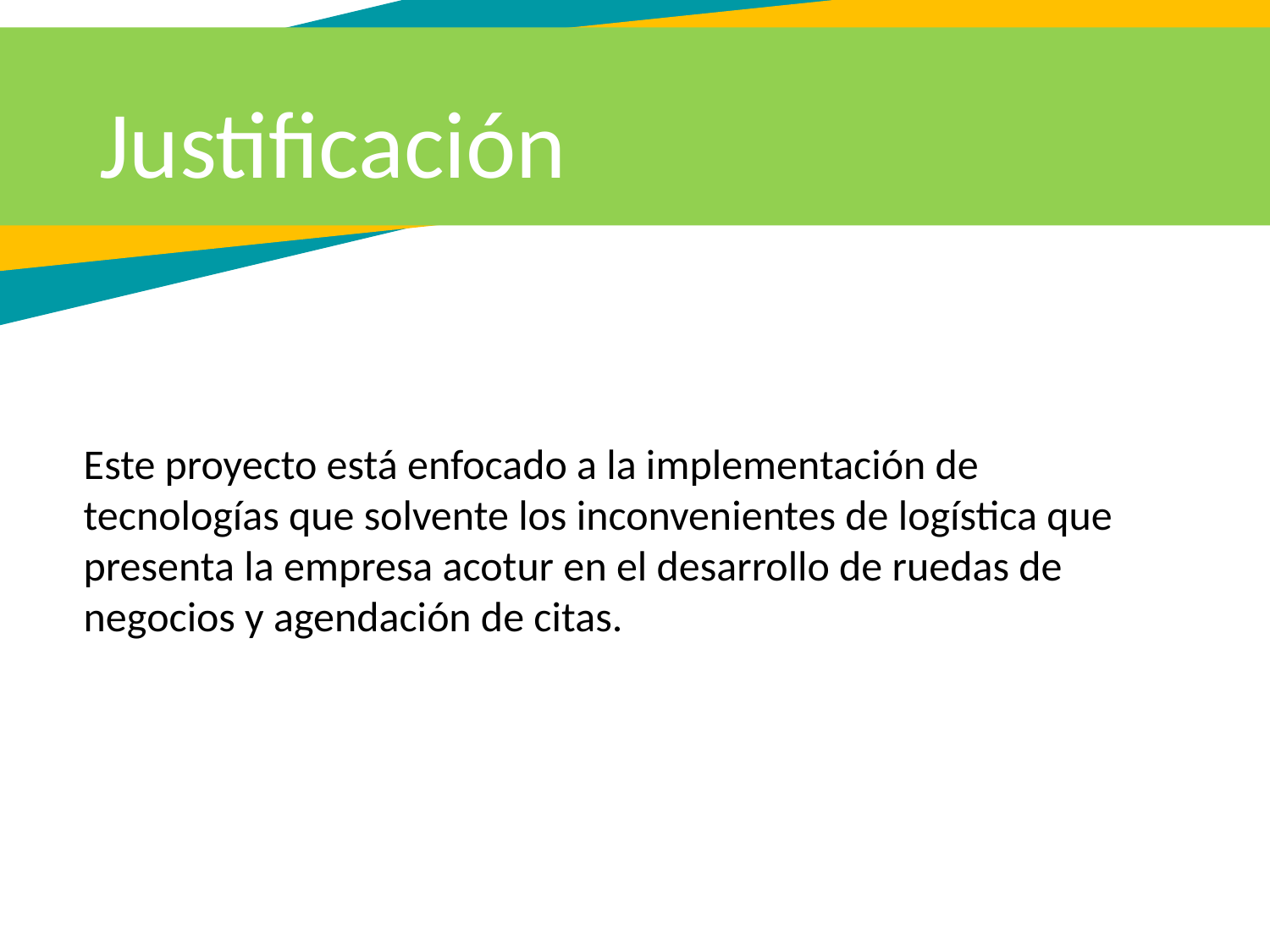

Justificación
Este proyecto está enfocado a la implementación de tecnologías que solvente los inconvenientes de logística que presenta la empresa acotur en el desarrollo de ruedas de negocios y agendación de citas.